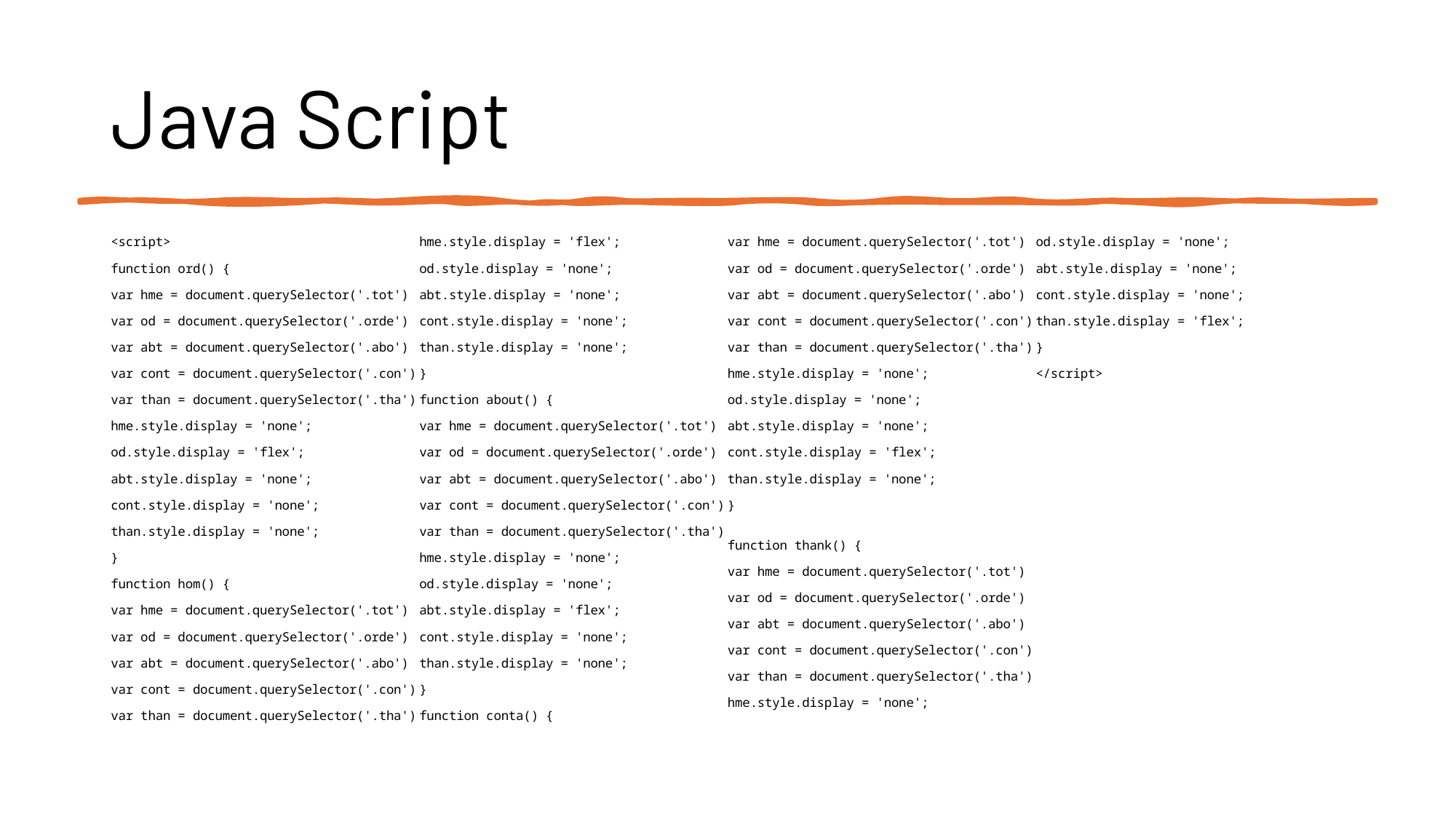

# Java Script

<script>
function ord() {
var hme = document.querySelector('.tot')
var od = document.querySelector('.orde')
var abt = document.querySelector('.abo')
var cont = document.querySelector('.con')
var than = document.querySelector('.tha')
hme.style.display = 'none';
od.style.display = 'flex';
abt.style.display = 'none';
cont.style.display = 'none';
than.style.display = 'none';
}
function hom() {
var hme = document.querySelector('.tot')
var od = document.querySelector('.orde')
var abt = document.querySelector('.abo')
var cont = document.querySelector('.con')
var than = document.querySelector('.tha')
hme.style.display = 'flex';
od.style.display = 'none';
abt.style.display = 'none';
cont.style.display = 'none';
than.style.display = 'none';
}
function about() {
var hme = document.querySelector('.tot')
var od = document.querySelector('.orde')
var abt = document.querySelector('.abo')
var cont = document.querySelector('.con')
var than = document.querySelector('.tha')
hme.style.display = 'none';
od.style.display = 'none';
abt.style.display = 'flex';
cont.style.display = 'none';
than.style.display = 'none';
}
function conta() {
var hme = document.querySelector('.tot')
var od = document.querySelector('.orde')
var abt = document.querySelector('.abo')
var cont = document.querySelector('.con')
var than = document.querySelector('.tha')
hme.style.display = 'none';
od.style.display = 'none';
abt.style.display = 'none';
cont.style.display = 'flex';
than.style.display = 'none';
}
function thank() {
var hme = document.querySelector('.tot')
var od = document.querySelector('.orde')
var abt = document.querySelector('.abo')
var cont = document.querySelector('.con')
var than = document.querySelector('.tha')
hme.style.display = 'none';
od.style.display = 'none';
abt.style.display = 'none';
cont.style.display = 'none';
than.style.display = 'flex';
}
</script>